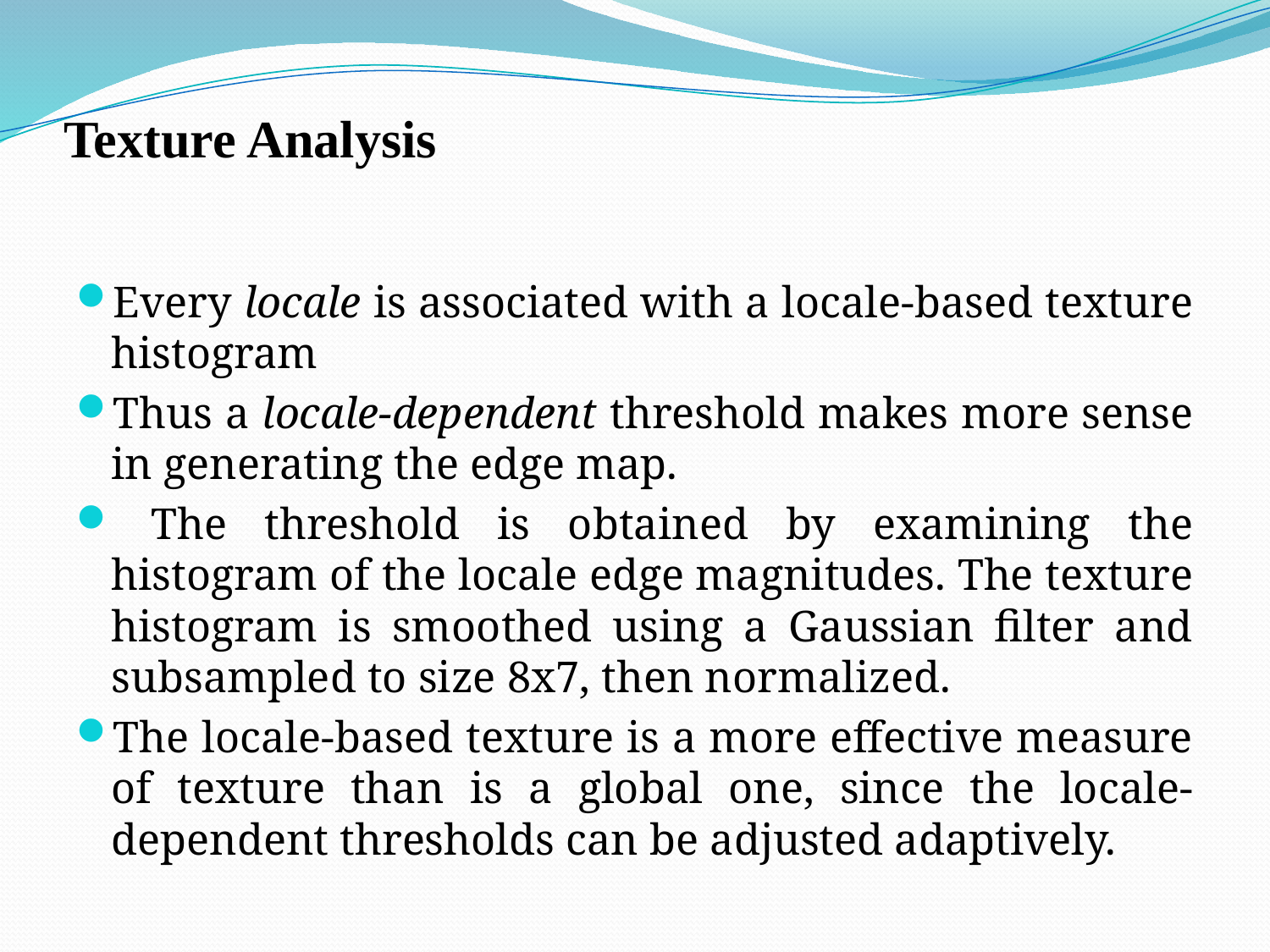

# Texture Analysis
Every locale is associated with a locale-based texture histogram
Thus a locale-dependent threshold makes more sense in generating the edge map.
 The threshold is obtained by examining the histogram of the locale edge magnitudes. The texture histogram is smoothed using a Gaussian filter and subsampled to size 8x7, then normalized.
The locale-based texture is a more effective measure of texture than is a global one, since the locale-dependent thresholds can be adjusted adaptively.